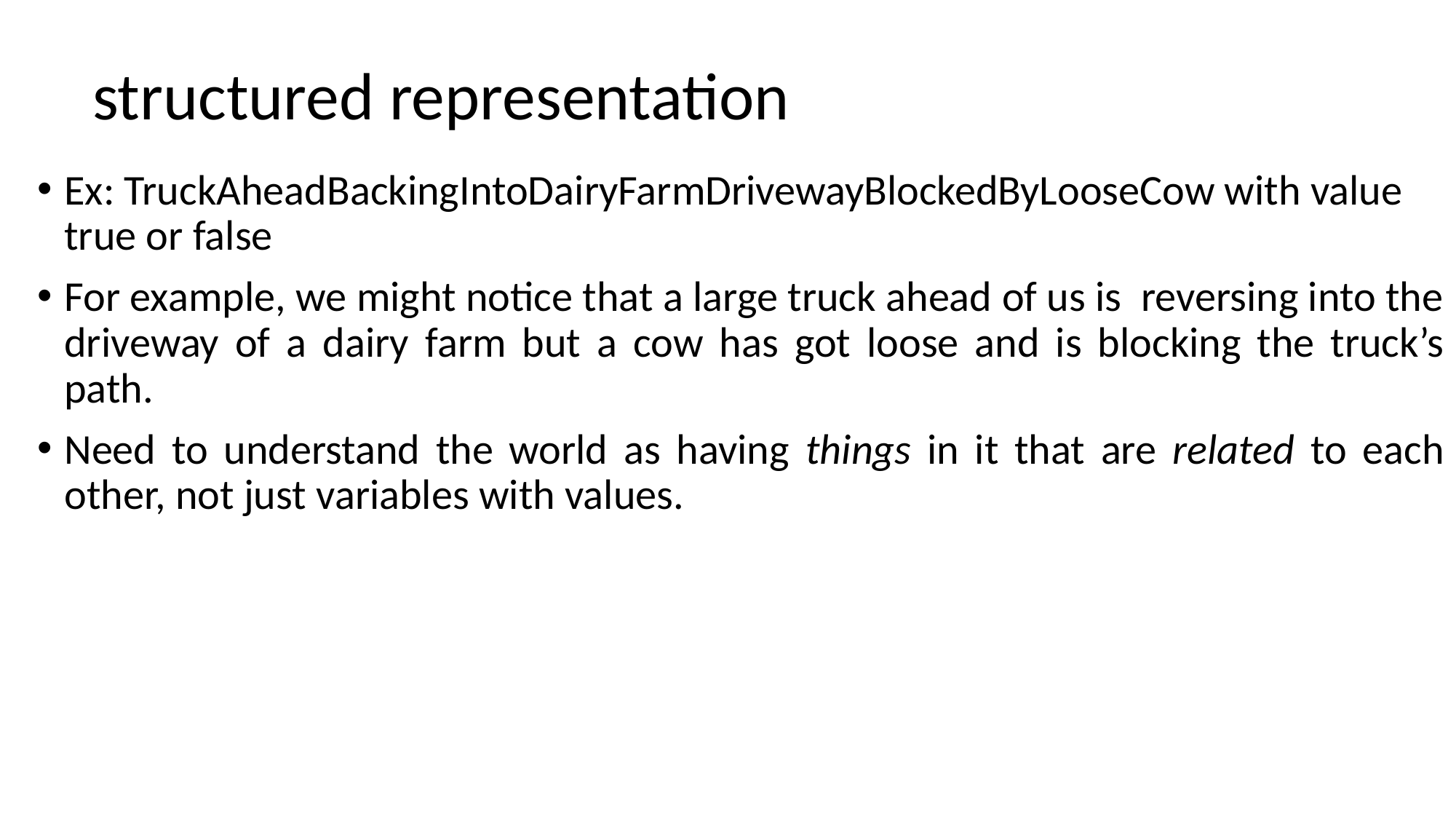

# structured representation
Ex: TruckAheadBackingIntoDairyFarmDrivewayBlockedByLooseCow with value true or false
For example, we might notice that a large truck ahead of us is  reversing into the driveway of a dairy farm but a cow has got loose and is blocking the truck’s path.
Need to understand the world as having things in it that are related to each other, not just variables with values.